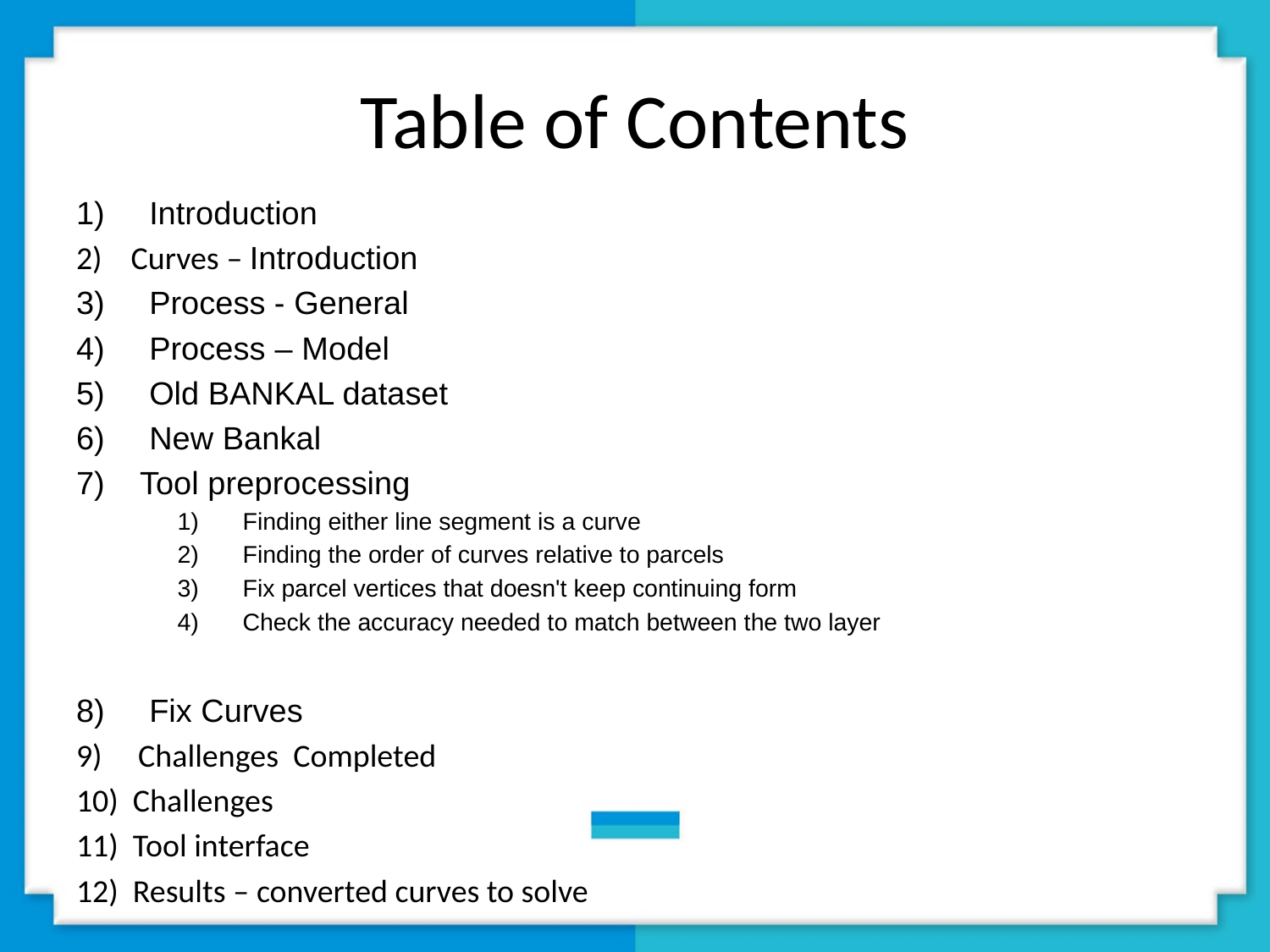

# Table of Contents
1)     Introduction
2)    Curves – Introduction
3)     Process - General
4)     Process – Model
5)     Old BANKAL dataset
6)     New Bankal
7)    Tool preprocessing
Finding either line segment is a curve
Finding the order of curves relative to parcels
Fix parcel vertices that doesn't keep continuing form
Check the accuracy needed to match between the two layer

8)     Fix Curves
9)     Challenges  Completed
10)  Challenges
11)  Tool interface
12)  Results – converted curves to solve